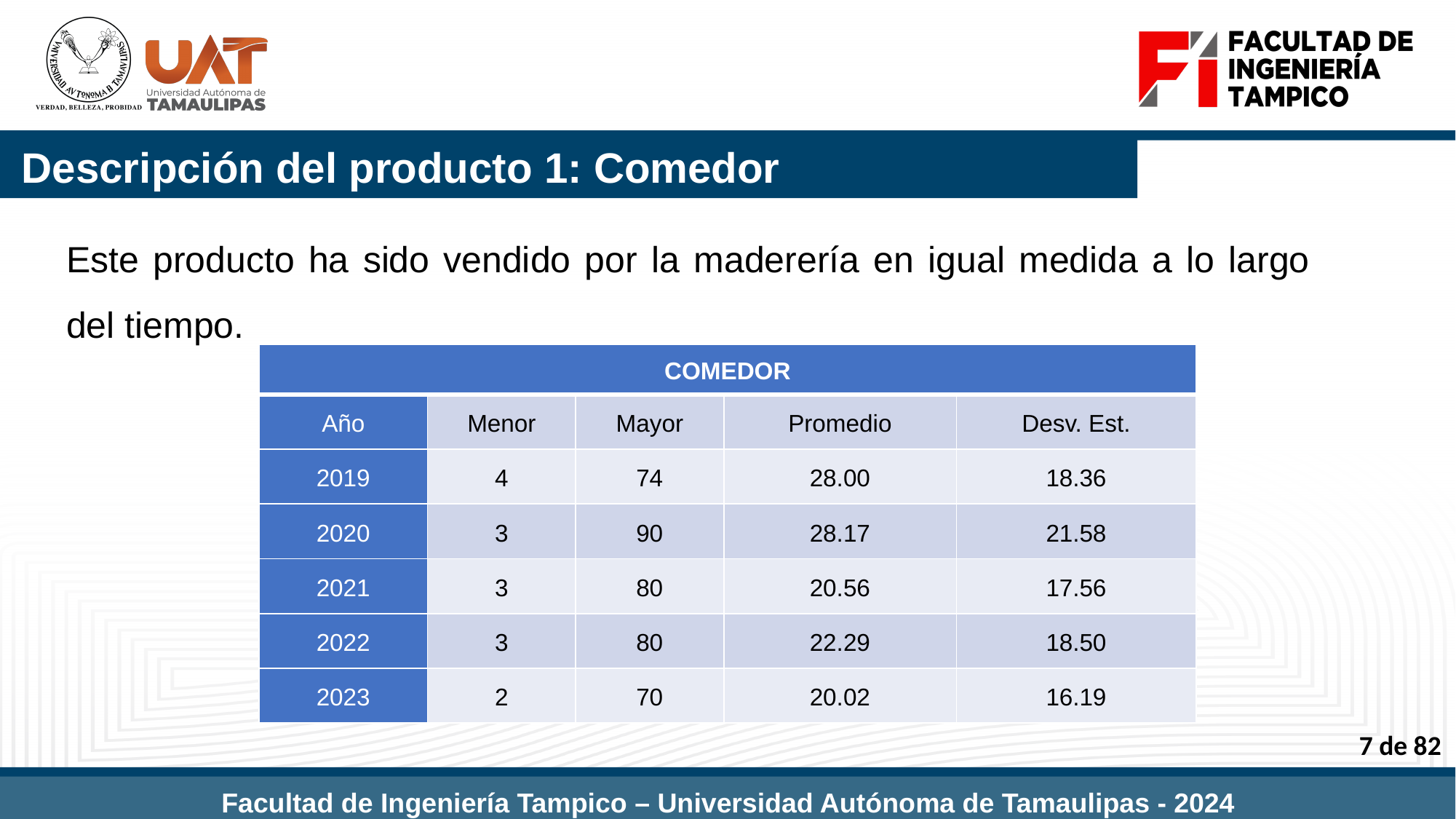

# Descripción del producto 1: Comedor
Este producto ha sido vendido por la maderería en igual medida a lo largo del tiempo.
| COMEDOR |  |  |  |  |
| --- | --- | --- | --- | --- |
| Año | Menor | Mayor | Promedio | Desv. Est. |
| 2019 | 4 | 74 | 28.00 | 18.36 |
| 2020 | 3 | 90 | 28.17 | 21.58 |
| 2021 | 3 | 80 | 20.56 | 17.56 |
| 2022 | 3 | 80 | 22.29 | 18.50 |
| 2023 | 2 | 70 | 20.02 | 16.19 |